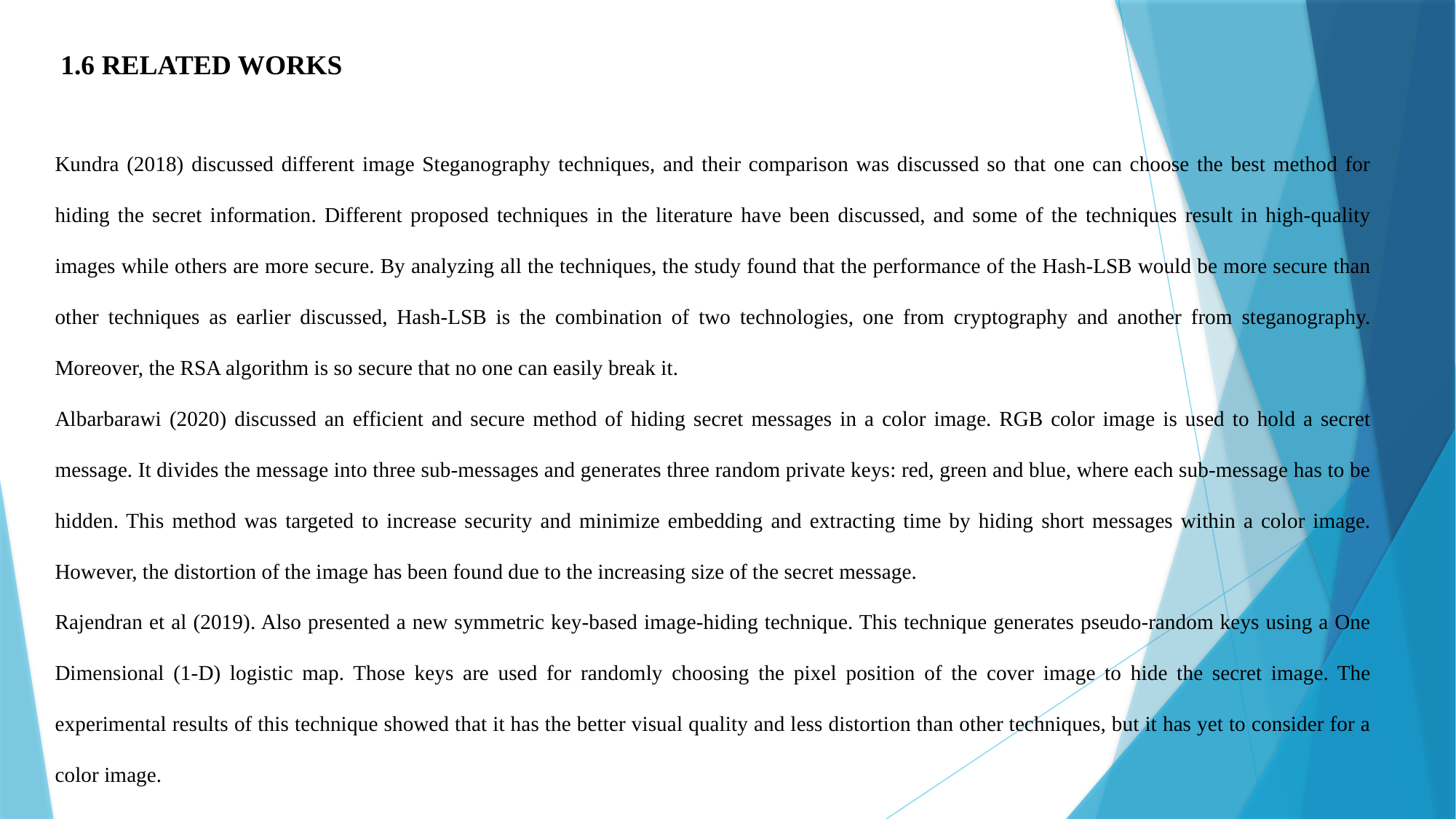

1.6 RELATED WORKS
Kundra (2018) discussed different image Steganography techniques, and their comparison was discussed so that one can choose the best method for hiding the secret information. Different proposed techniques in the literature have been discussed, and some of the techniques result in high-quality images while others are more secure. By analyzing all the techniques, the study found that the performance of the Hash-LSB would be more secure than other techniques as earlier discussed, Hash-LSB is the combination of two technologies, one from cryptography and another from steganography. Moreover, the RSA algorithm is so secure that no one can easily break it.
Albarbarawi (2020) discussed an efficient and secure method of hiding secret messages in a color image. RGB color image is used to hold a secret message. It divides the message into three sub-messages and generates three random private keys: red, green and blue, where each sub-message has to be hidden. This method was targeted to increase security and minimize embedding and extracting time by hiding short messages within a color image. However, the distortion of the image has been found due to the increasing size of the secret message.
Rajendran et al (2019). Also presented a new symmetric key-based image-hiding technique. This technique generates pseudo-random keys using a One Dimensional (1-D) logistic map. Those keys are used for randomly choosing the pixel position of the cover image to hide the secret image. The experimental results of this technique showed that it has the better visual quality and less distortion than other techniques, but it has yet to consider for a color image.